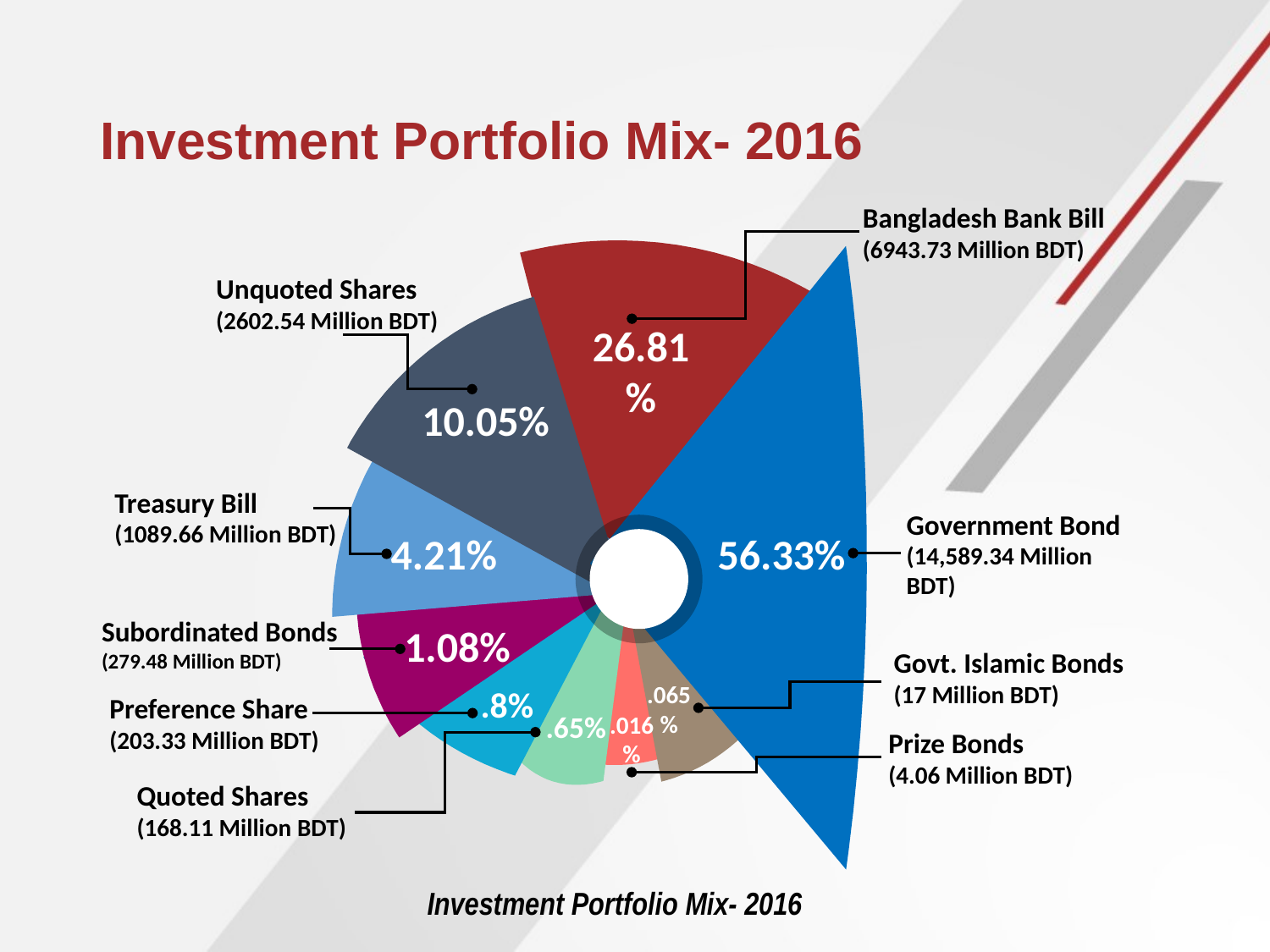

# Investment Portfolio Mix- 2016
Bangladesh Bank Bill
(6943.73 Million BDT)

Unquoted Shares
(2602.54 Million BDT)

26.81%

10.05%
Treasury Bill
(1089.66 Million BDT)

Government Bond
(14,589.34 Million BDT)

56.33%
4.21%

Subordinated Bonds
(279.48 Million BDT)
1.08%

Govt. Islamic Bonds
(17 Million BDT)
.065%
.8%
Preference Share
(203.33 Million BDT)
.65%
.016%
Prize Bonds
(4.06 Million BDT)
Quoted Shares
(168.11 Million BDT)

Investment Portfolio Mix- 2016